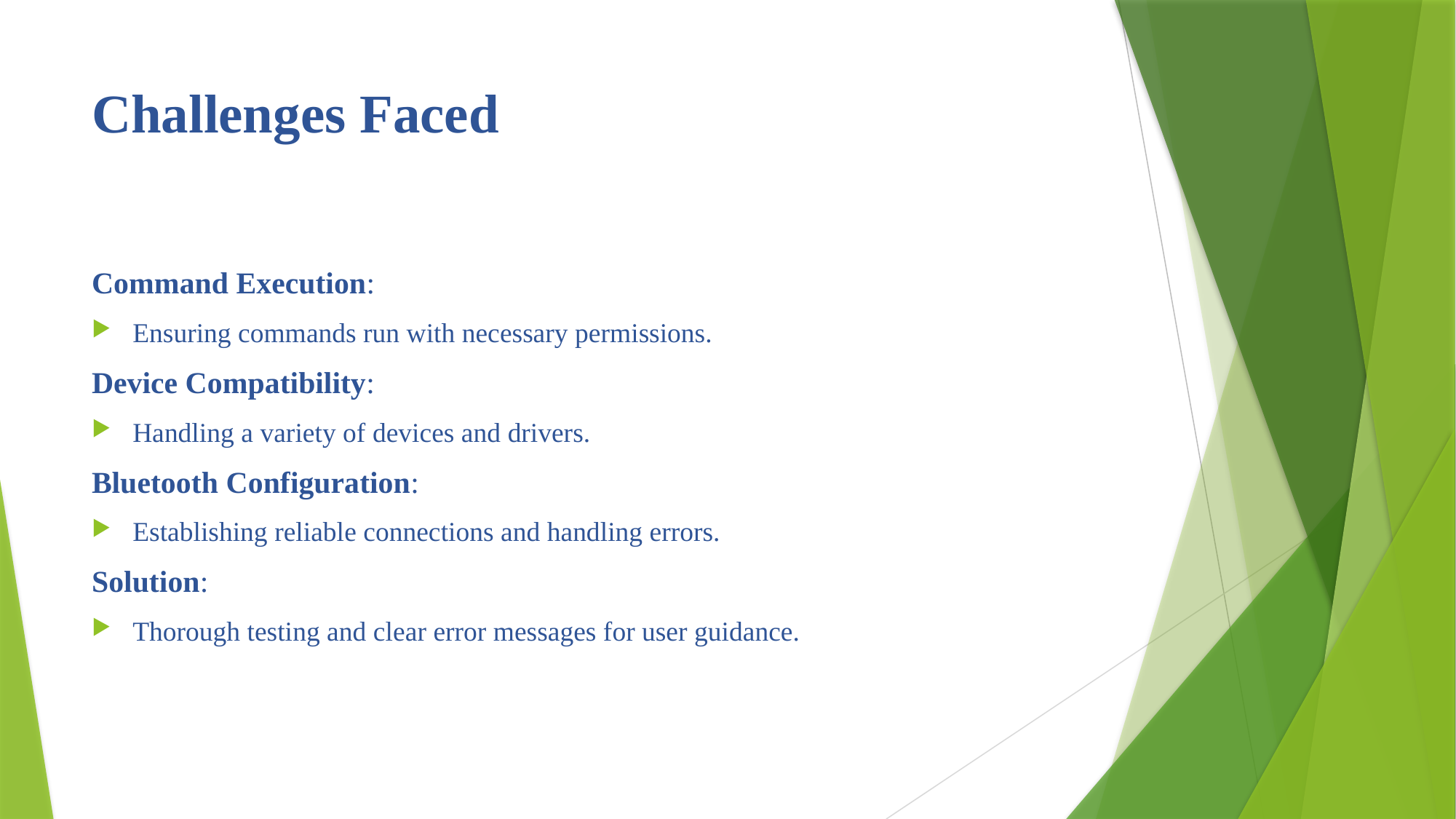

# Challenges Faced
Command Execution:
Ensuring commands run with necessary permissions.
Device Compatibility:
Handling a variety of devices and drivers.
Bluetooth Configuration:
Establishing reliable connections and handling errors.
Solution:
Thorough testing and clear error messages for user guidance.